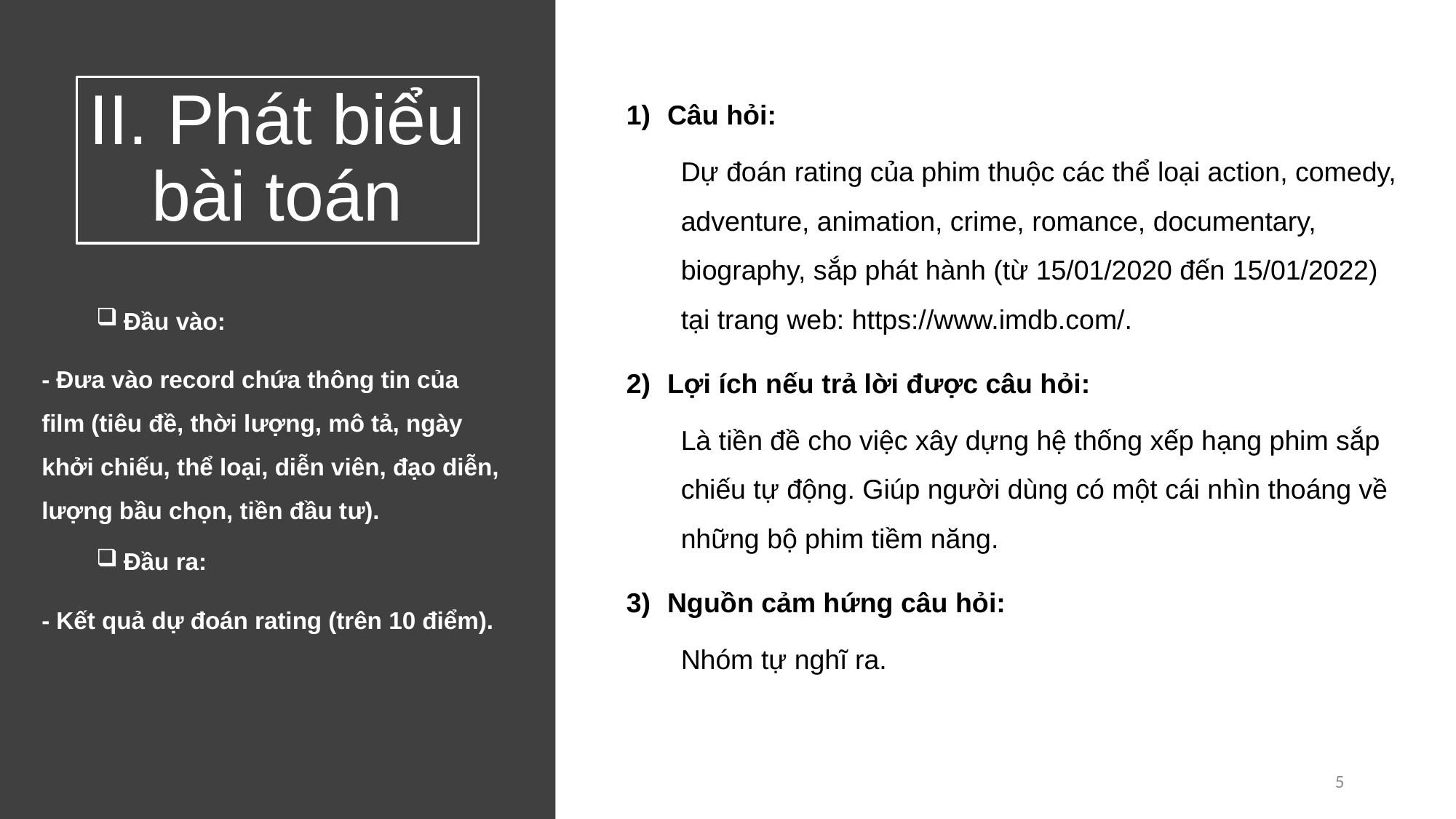

Câu hỏi:
Dự đoán rating của phim thuộc các thể loại action, comedy, adventure, animation, crime, romance, documentary, biography, sắp phát hành (từ 15/01/2020 đến 15/01/2022) tại trang web: https://www.imdb.com/.
Lợi ích nếu trả lời được câu hỏi:
Là tiền đề cho việc xây dựng hệ thống xếp hạng phim sắp chiếu tự động. Giúp người dùng có một cái nhìn thoáng về những bộ phim tiềm năng.
Nguồn cảm hứng câu hỏi:
Nhóm tự nghĩ ra.

# II. Phát biểu bài toán
Đầu vào:
- Đưa vào record chứa thông tin của film (tiêu đề, thời lượng, mô tả, ngày khởi chiếu, thể loại, diễn viên, đạo diễn, lượng bầu chọn, tiền đầu tư).
Đầu ra:
- Kết quả dự đoán rating (trên 10 điểm).

5